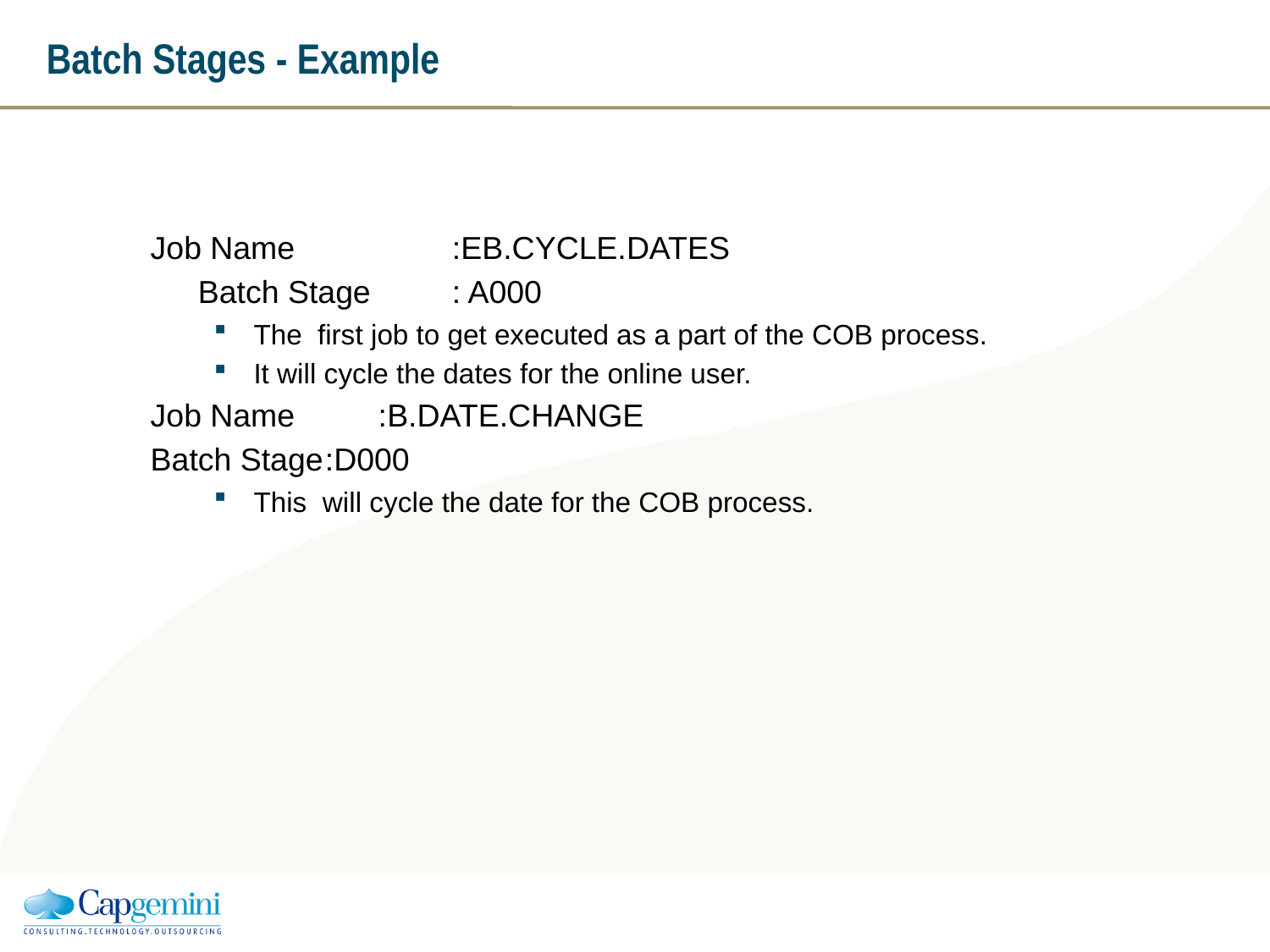

Batch Stages - Example
Job Name		:EB.CYCLE.DATES
	Batch Stage	: A000
The  first job to get executed as a part of the COB process.
It will cycle the dates for the online user.
Job Name	      :B.DATE.CHANGE
Batch Stage	:D000
This  will cycle the date for the COB process.